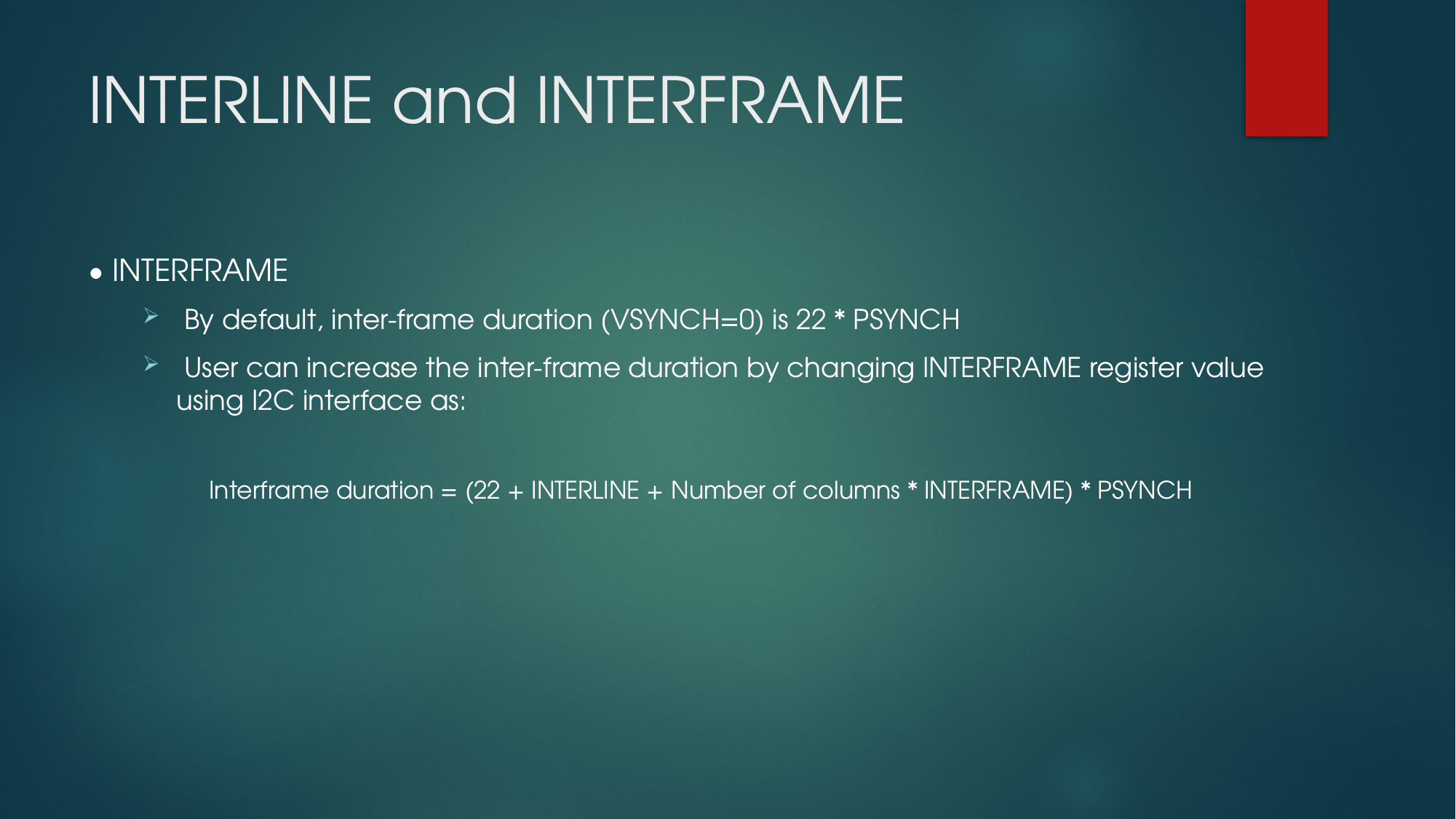

# INTERLINE and INTERFRAME
• INTERFRAME
 By default, inter-frame duration (VSYNCH=0) is 22 * PSYNCH
 User can increase the inter-frame duration by changing INTERFRAME register value using I2C interface as:

                  Interframe duration = (22 + INTERLINE + Number of columns * INTERFRAME) * PSYNCH